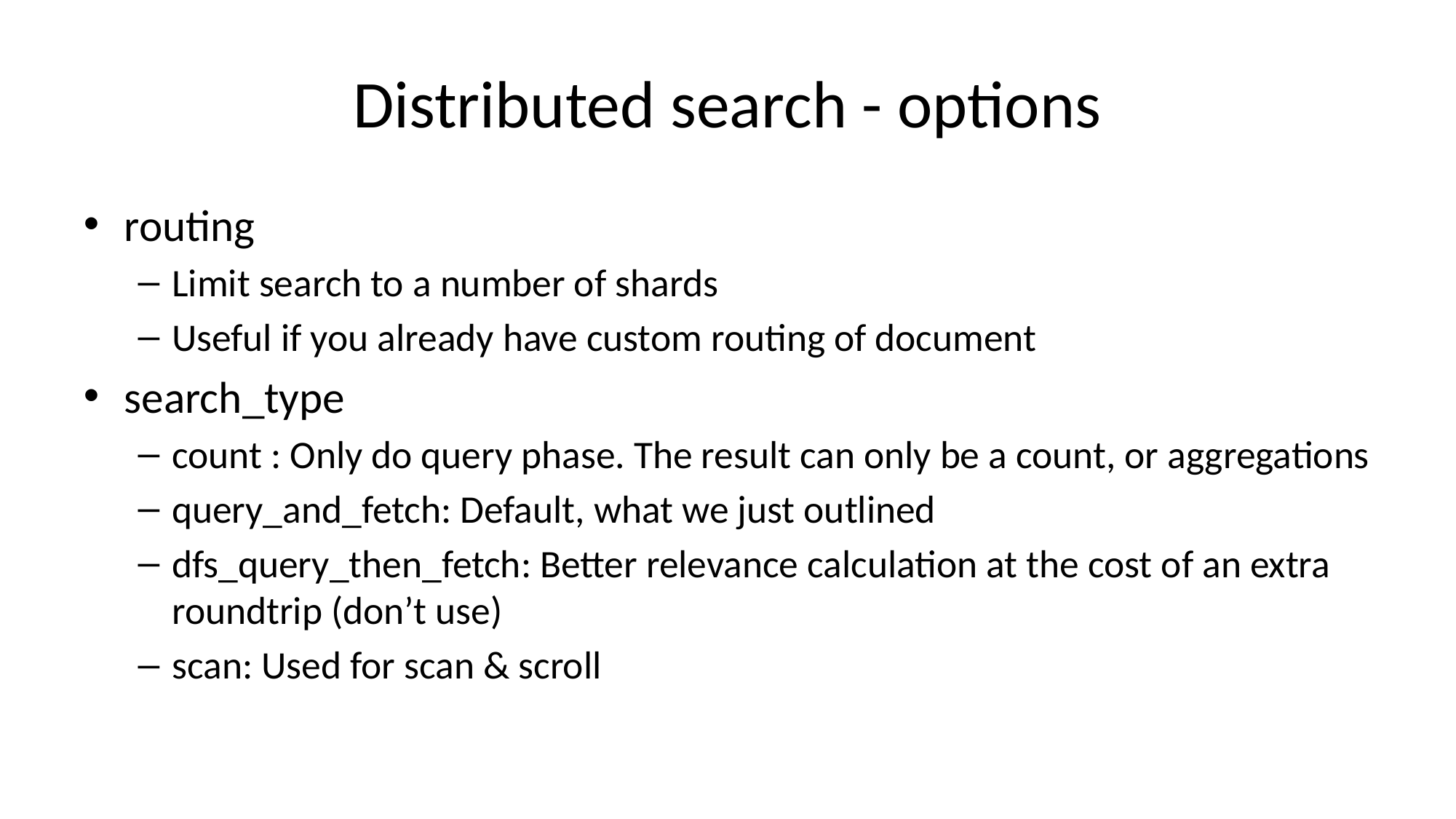

# Distributed search - options
routing
Limit search to a number of shards
Useful if you already have custom routing of document
search_type
count : Only do query phase. The result can only be a count, or aggregations
query_and_fetch: Default, what we just outlined
dfs_query_then_fetch: Better relevance calculation at the cost of an extra roundtrip (don’t use)
scan: Used for scan & scroll